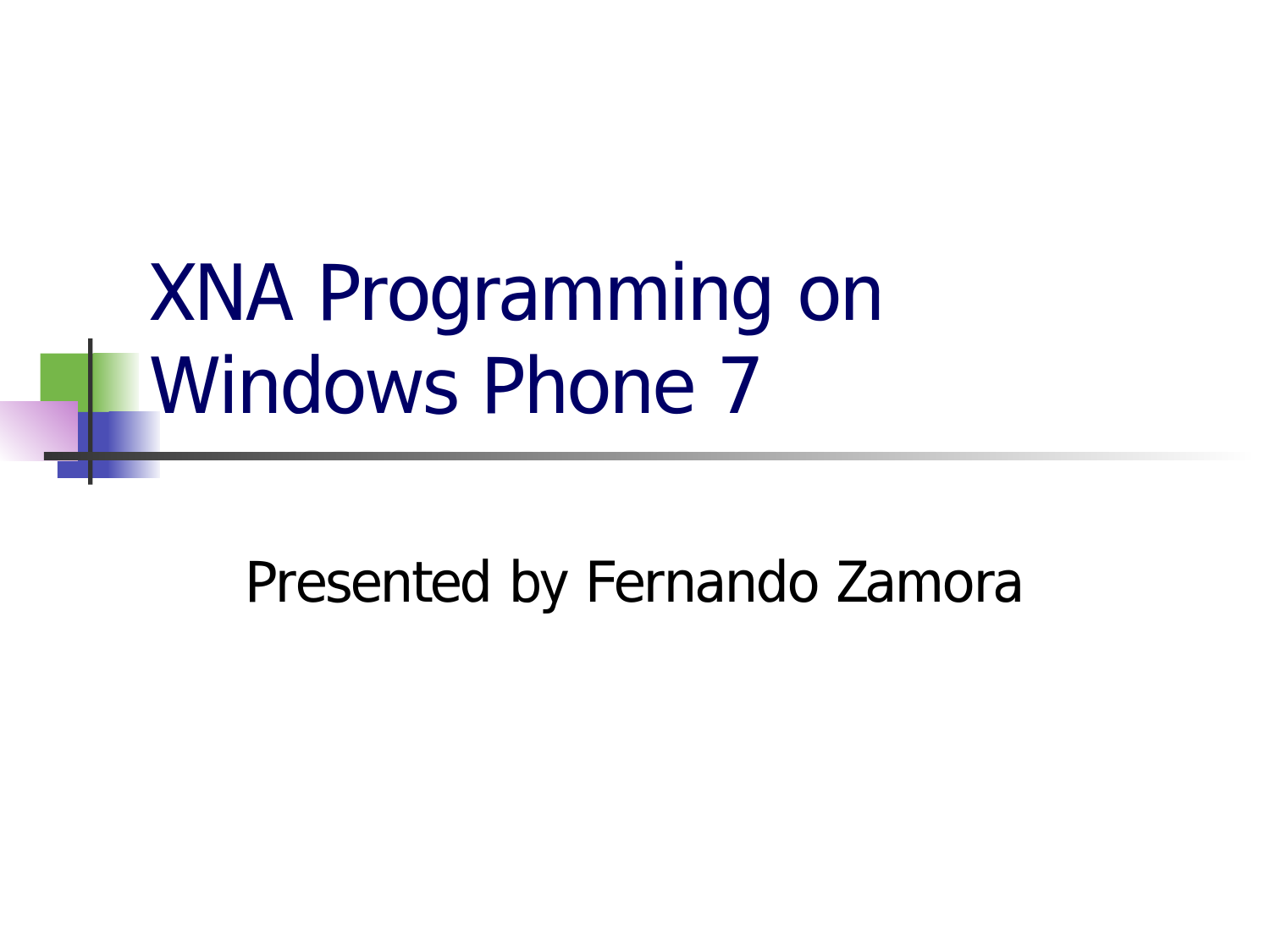

# XNA Programming on Windows Phone 7
Presented by Fernando Zamora